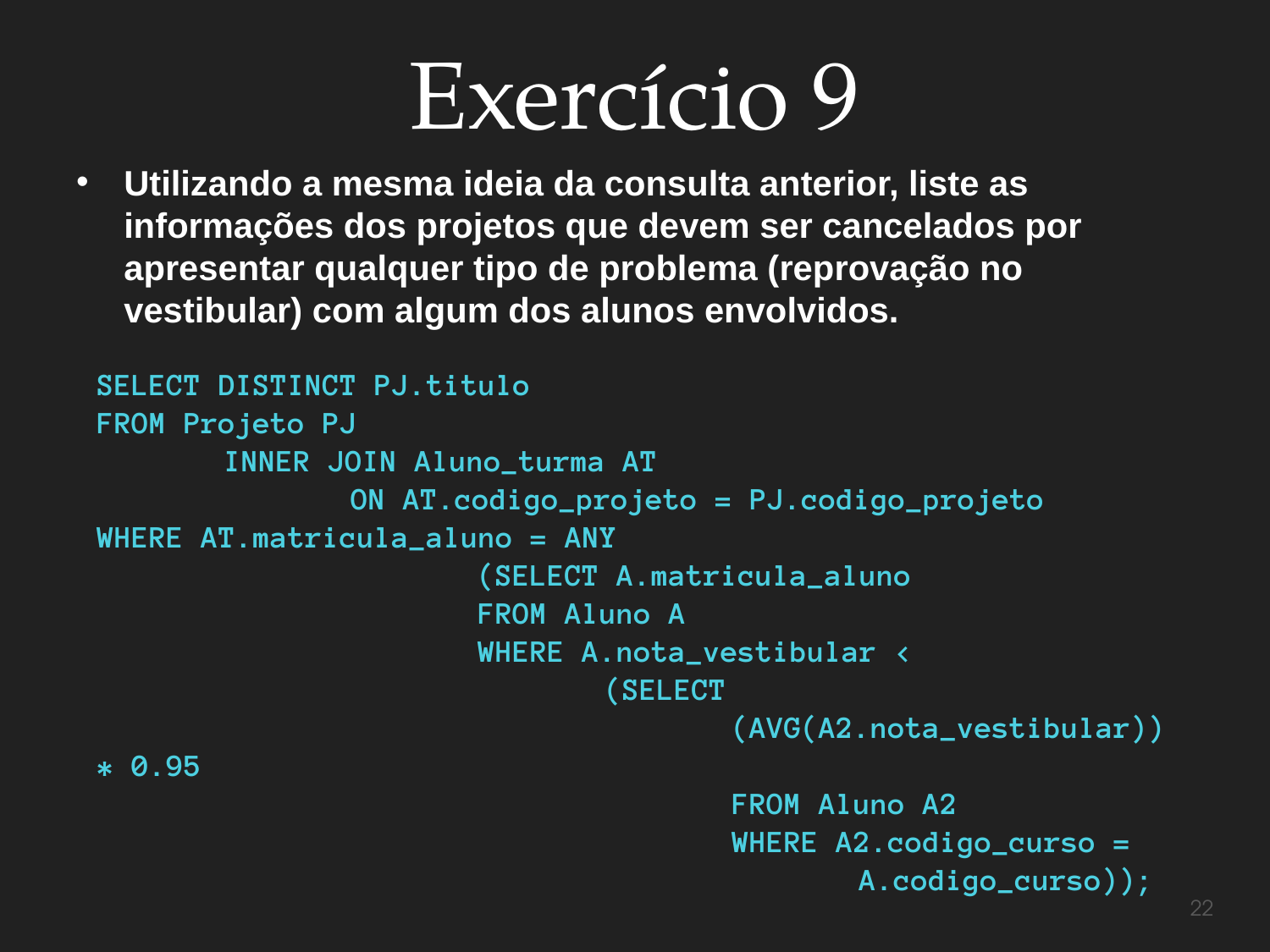

# Exercício 9
Utilizando a mesma ideia da consulta anterior, liste as informações dos projetos que devem ser cancelados por apresentar qualquer tipo de problema (reprovação no vestibular) com algum dos alunos envolvidos.
SELECT DISTINCT PJ.titulo
FROM Projeto PJ
	INNER JOIN Aluno_turma AT
		ON AT.codigo_projeto = PJ.codigo_projeto
WHERE AT.matricula_aluno = ANY
			(SELECT A.matricula_aluno
			FROM Aluno A
			WHERE A.nota_vestibular <
				(SELECT 								(AVG(A2.nota_vestibular)) * 0.95
					FROM Aluno A2
					WHERE A2.codigo_curso = 						A.codigo_curso));

22